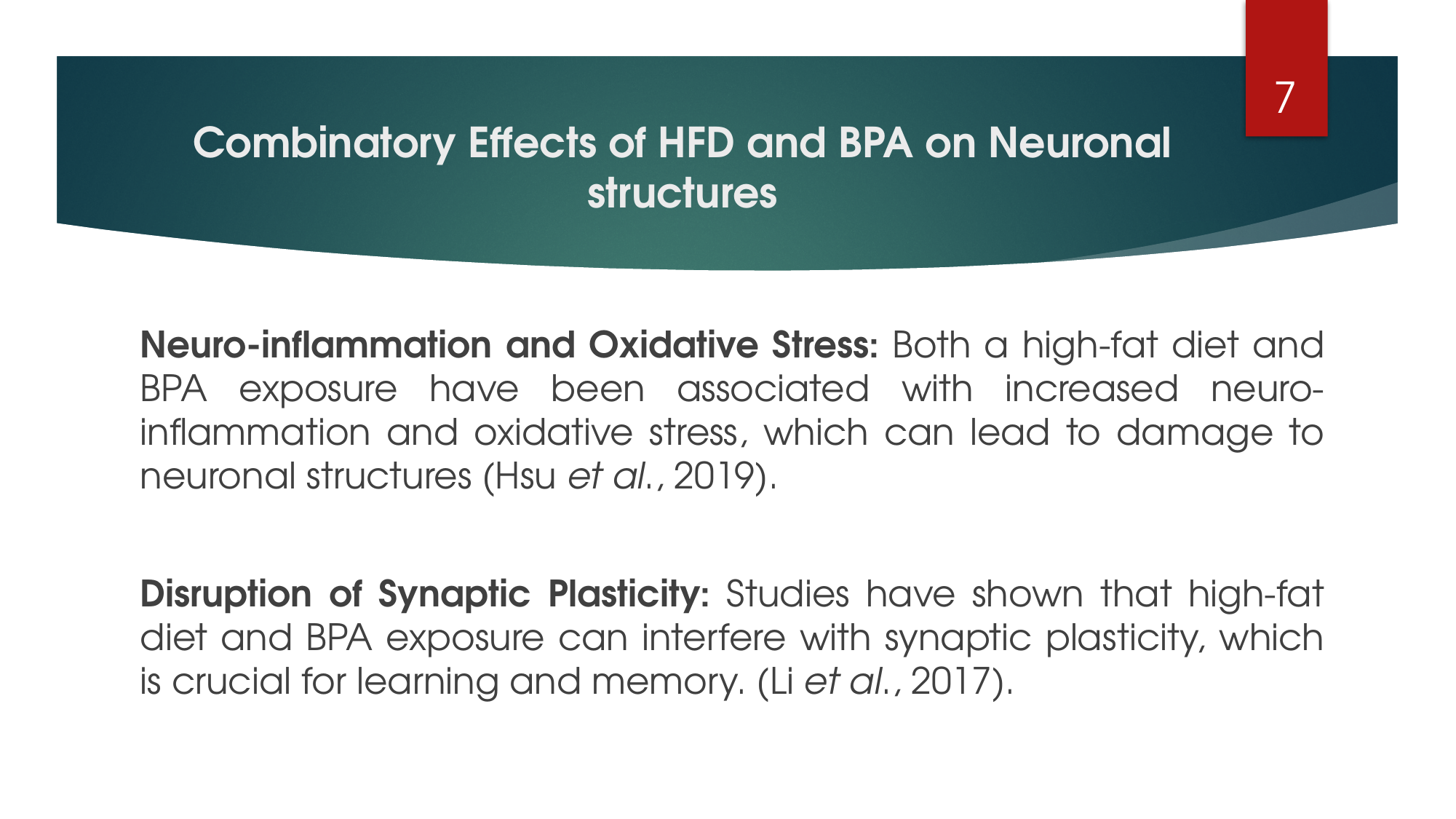

7
# Combinatory Effects of HFD and BPA on Neuronal structures
Neuro-inflammation and Oxidative Stress: Both a high-fat diet and BPA exposure have been associated with increased neuro-inflammation and oxidative stress, which can lead to damage to neuronal structures (Hsu et al., 2019).

Disruption of Synaptic Plasticity: Studies have shown that high-fat diet and BPA exposure can interfere with synaptic plasticity, which is crucial for learning and memory. (Li et al., 2017).